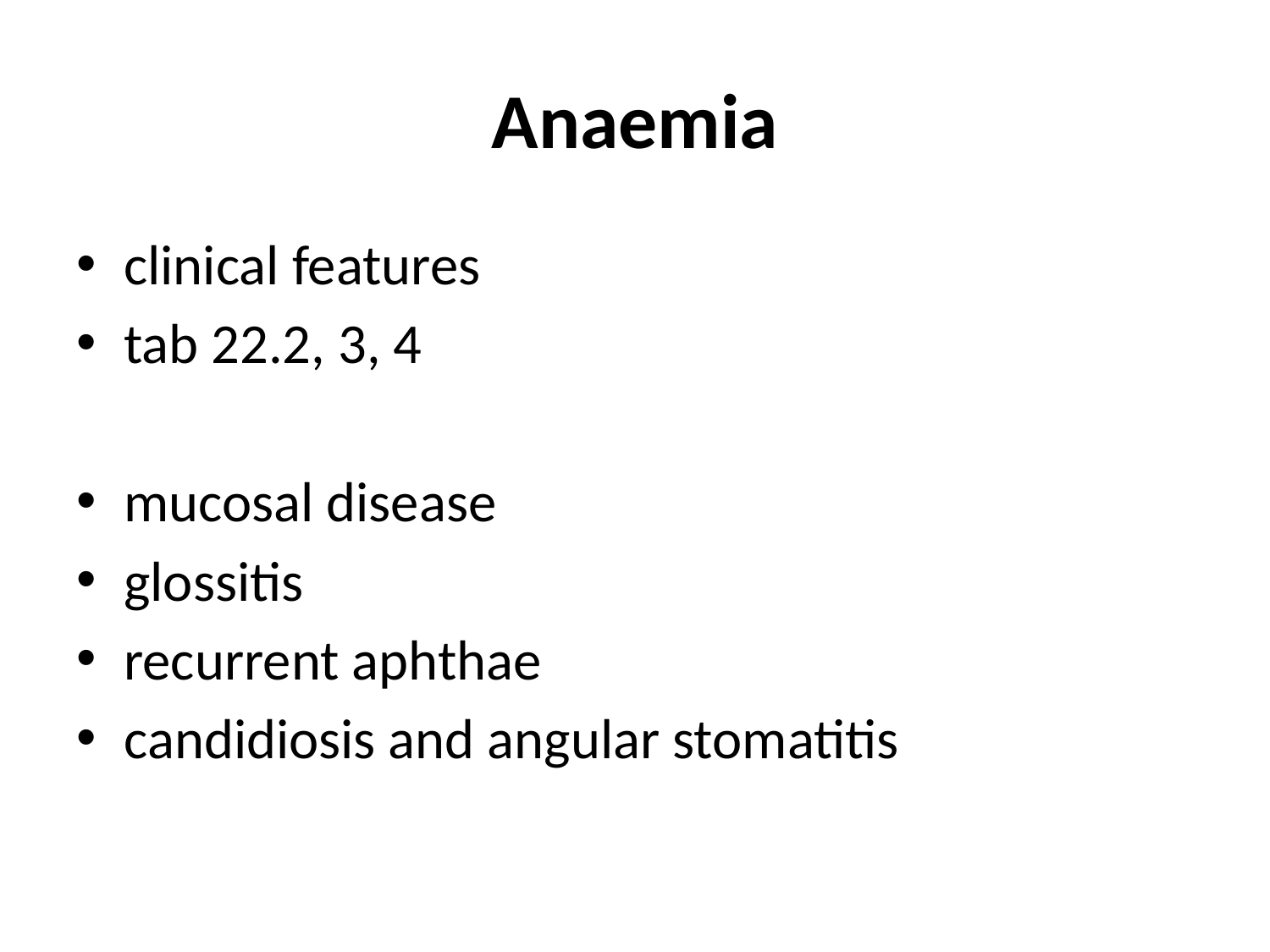

# Anaemia
clinical features
tab 22.2, 3, 4

mucosal disease
glossitis
recurrent aphthae
candidiosis and angular stomatitis